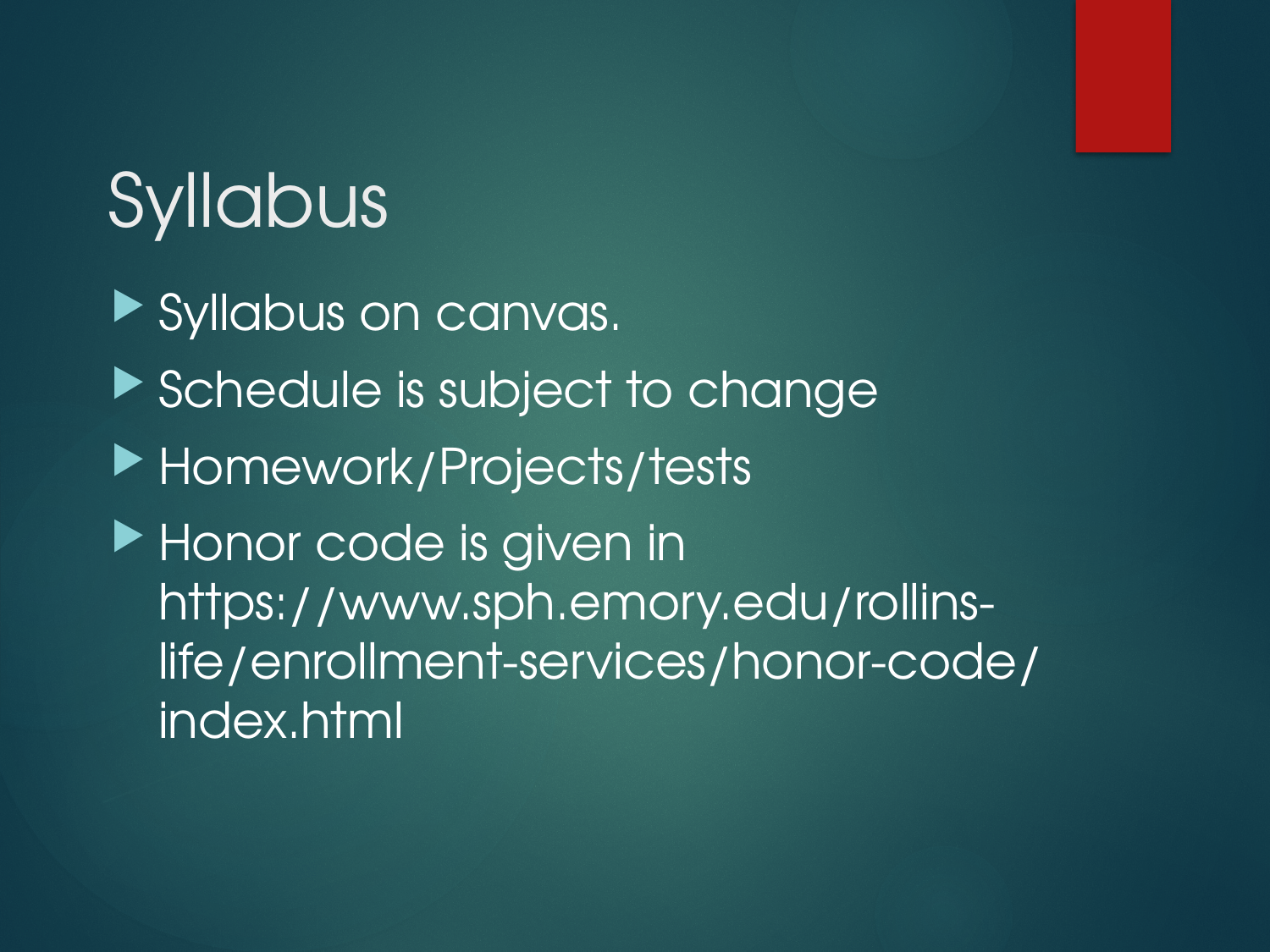

# Syllabus
Syllabus on canvas.
Schedule is subject to change
Homework/Projects/tests
Honor code is given in https://www.sph.emory.edu/rollins-life/enrollment-services/honor-code/index.html